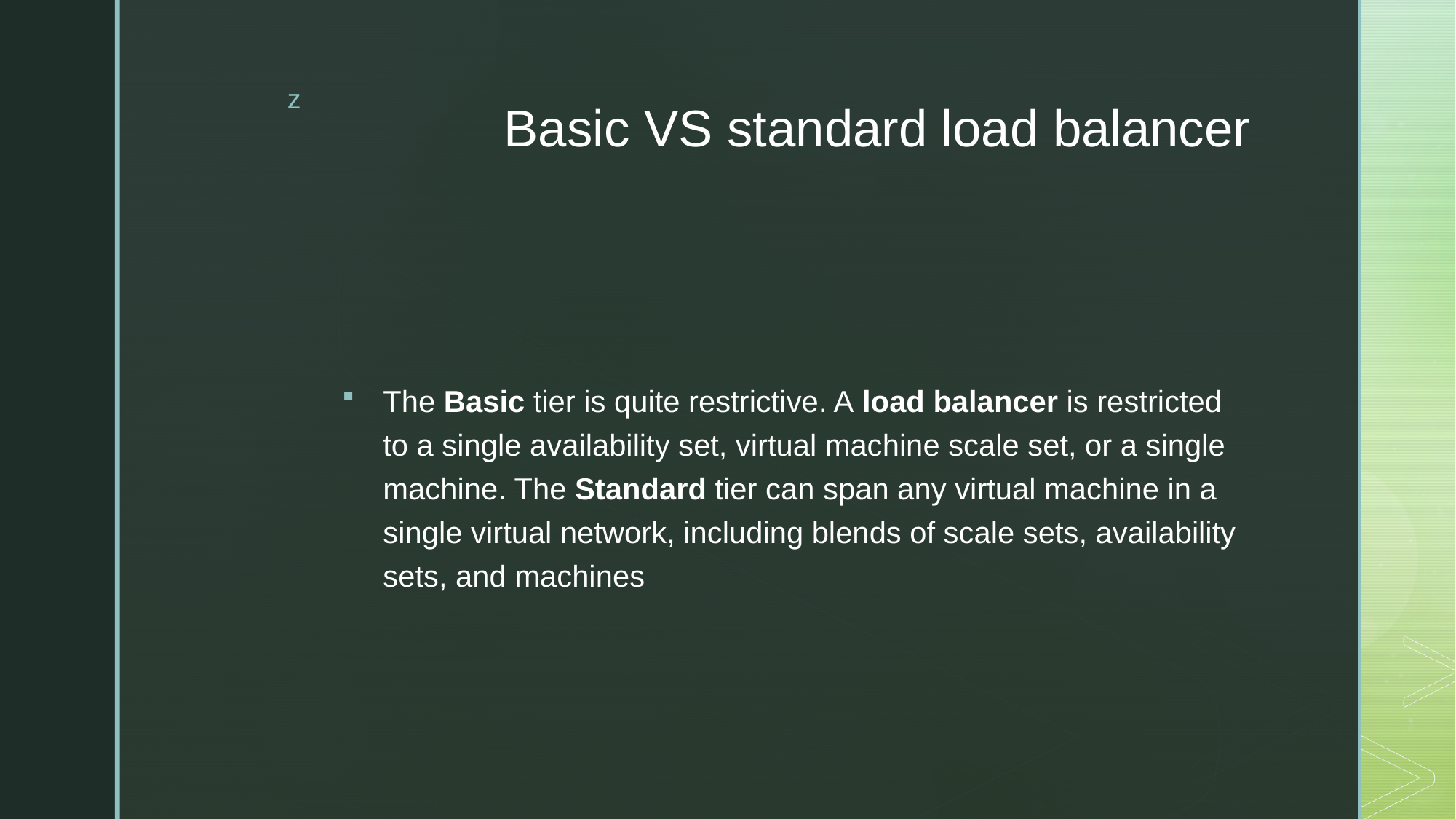

# Basic VS standard load balancer
The Basic tier is quite restrictive. A load balancer is restricted to a single availability set, virtual machine scale set, or a single machine. The Standard tier can span any virtual machine in a single virtual network, including blends of scale sets, availability sets, and machines